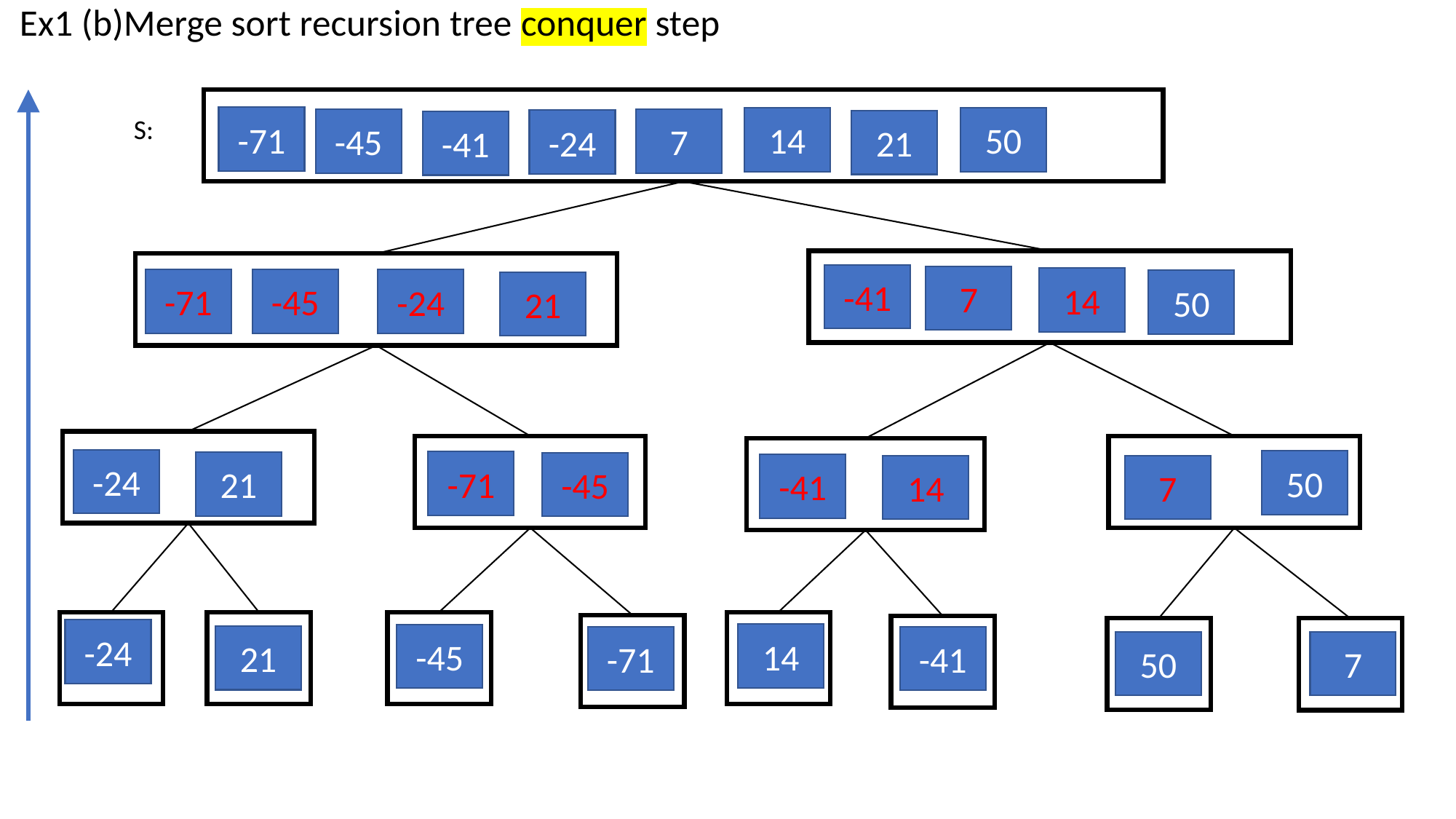

# Ex1 (b)Merge sort recursion tree conquer step

S:
-71
14
50
-45
7
-24
21
-41

-41
7
14
-71
-45
-24
50
21

-24
50
-71
21
-45
-41
14
7

-24
14
-45
21
-71
-41
50
7